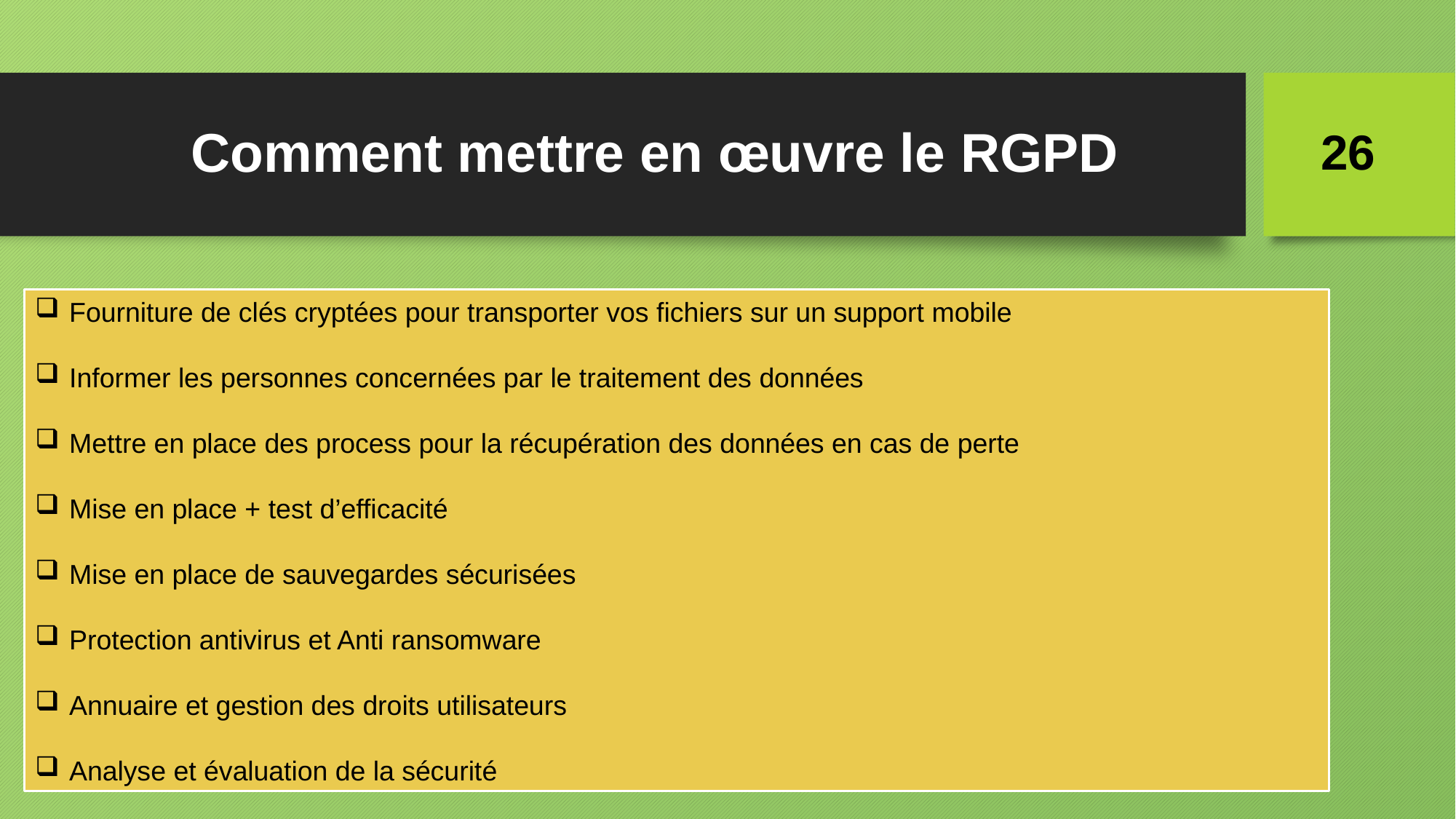

# Comment mettre en œuvre le RGPD
26
Fourniture de clés cryptées pour transporter vos fichiers sur un support mobile

Informer les personnes concernées par le traitement des données

Mettre en place des process pour la récupération des données en cas de perte

Mise en place + test d’efficacité

Mise en place de sauvegardes sécurisées

Protection antivirus et Anti ransomware

Annuaire et gestion des droits utilisateurs

Analyse et évaluation de la sécurité